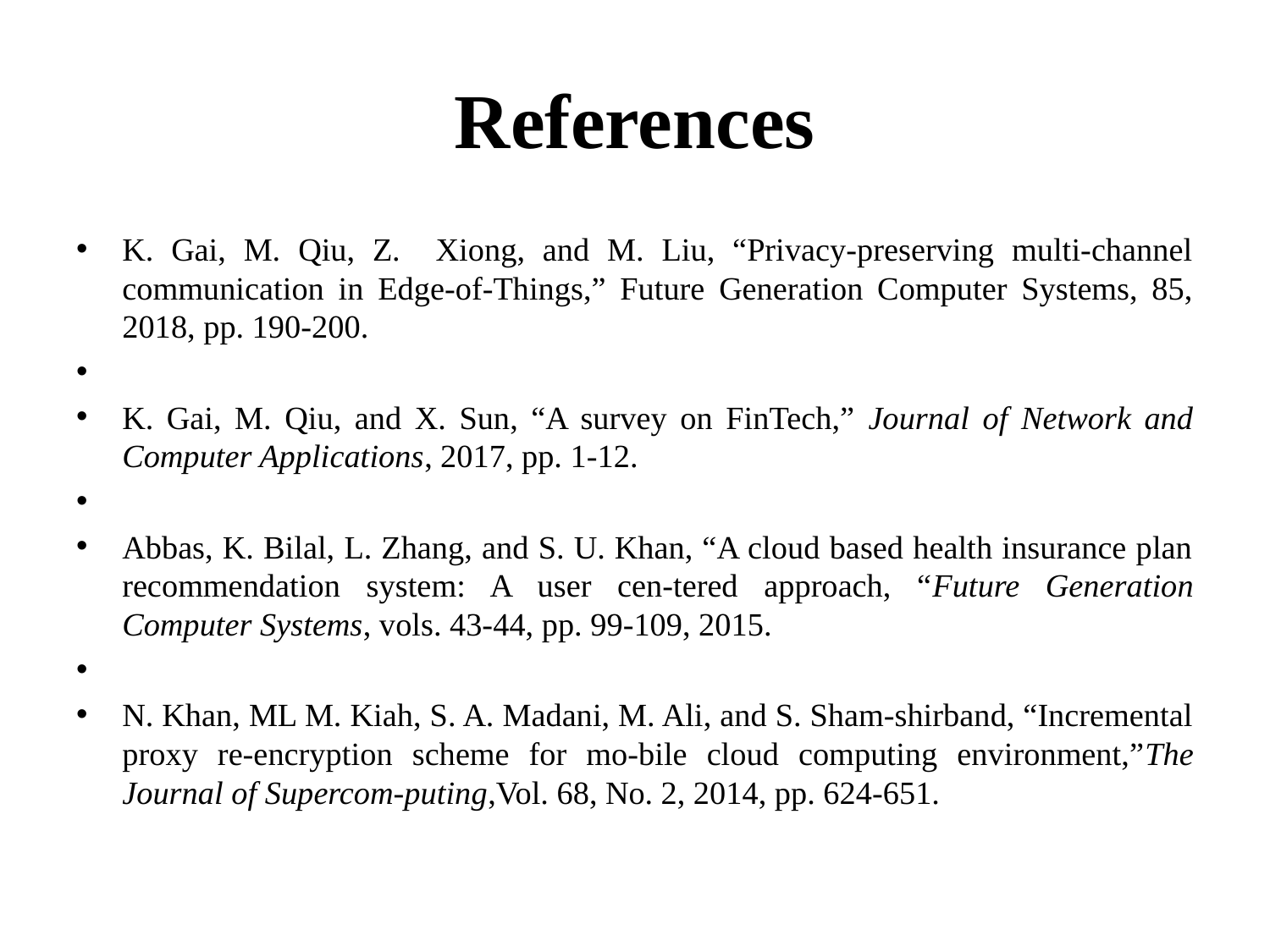

# References
K. Gai, M. Qiu, Z.  Xiong, and M. Liu, “Privacy-preserving multi-channel communication in Edge-of-Things,” Future Generation Computer Systems, 85, 2018, pp. 190-200.

K. Gai, M. Qiu, and X. Sun, “A survey on FinTech,” Journal of Network and Computer Applications, 2017, pp. 1-12.

Abbas, K. Bilal, L. Zhang, and S. U. Khan, “A cloud based health insurance plan recommendation system: A user cen-tered approach, “Future Generation Computer Systems, vols. 43-44, pp. 99-109, 2015.

N. Khan, ML M. Kiah, S. A. Madani, M. Ali, and S. Sham-shirband, “Incremental proxy re-encryption scheme for mo-bile cloud computing environment,”The Journal of Supercom-puting,Vol. 68, No. 2, 2014, pp. 624-651.